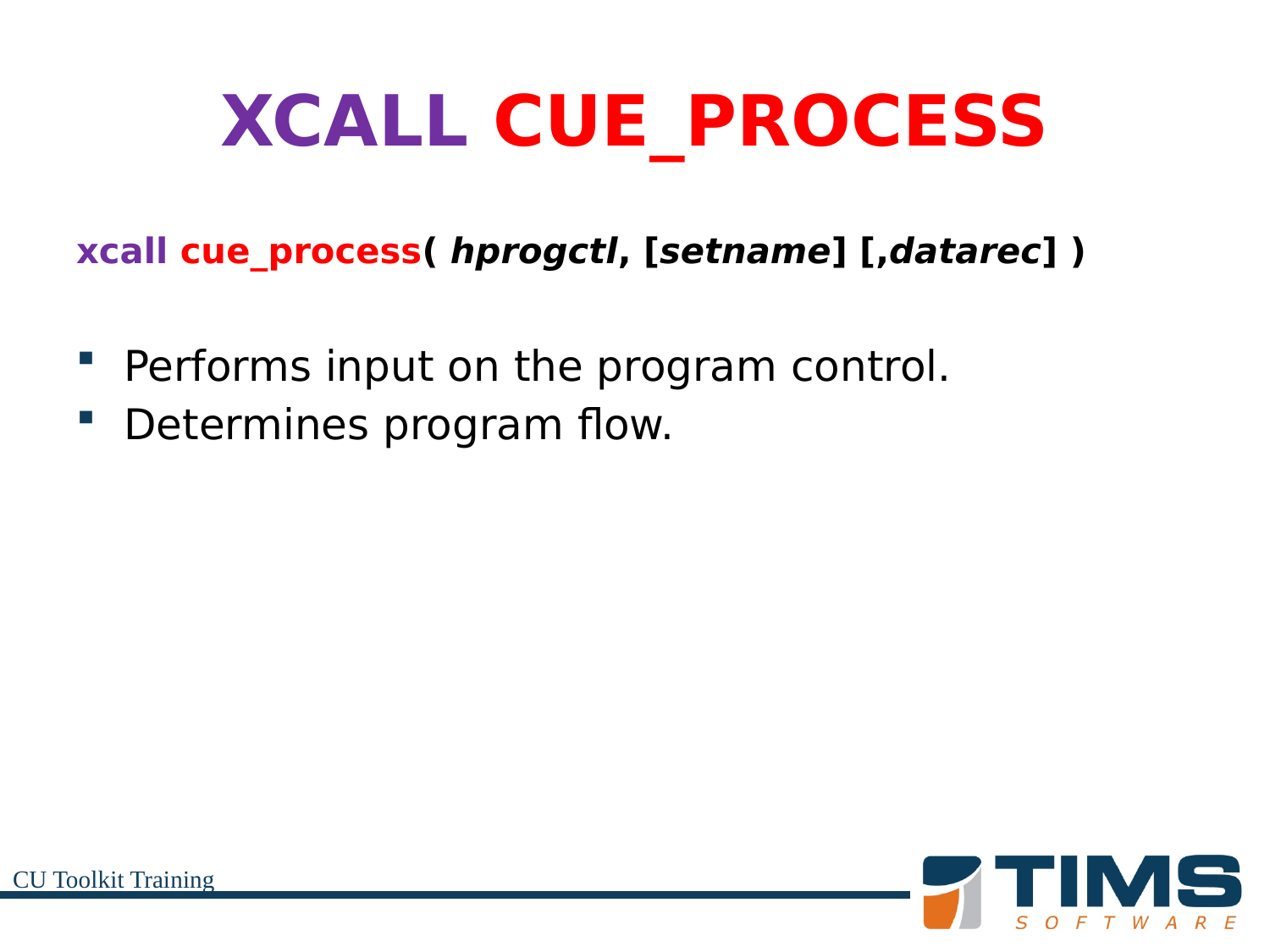

# XCALL CUE_PROCESS
xcall cue_process( hprogctl, [setname] [,datarec] )

Performs input on the program control.
Determines program flow.
CU Toolkit Training